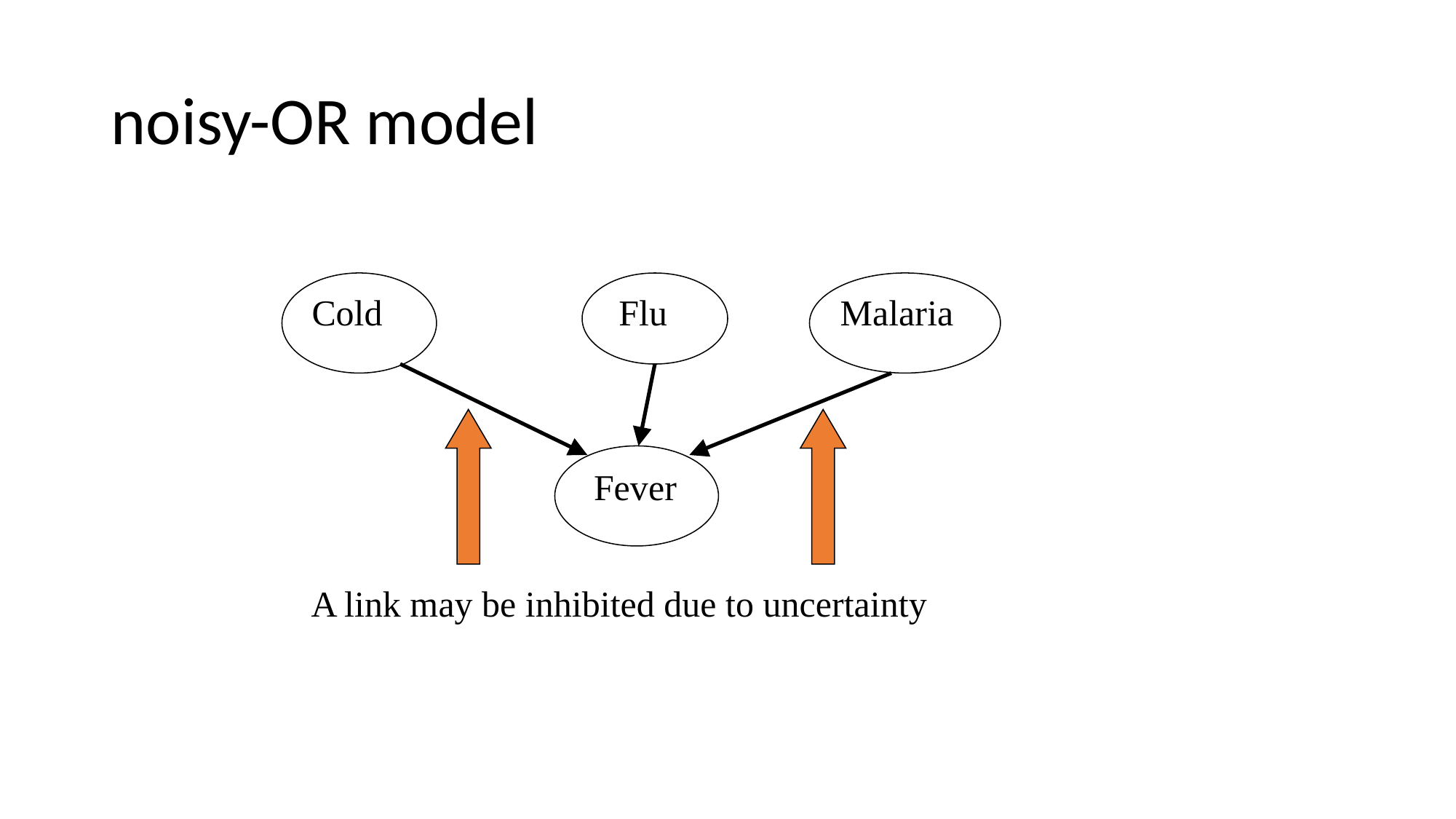

noisy-OR model

Cold                          Flu                   Malaria

                               Fever

A link may be inhibited due to uncertainty